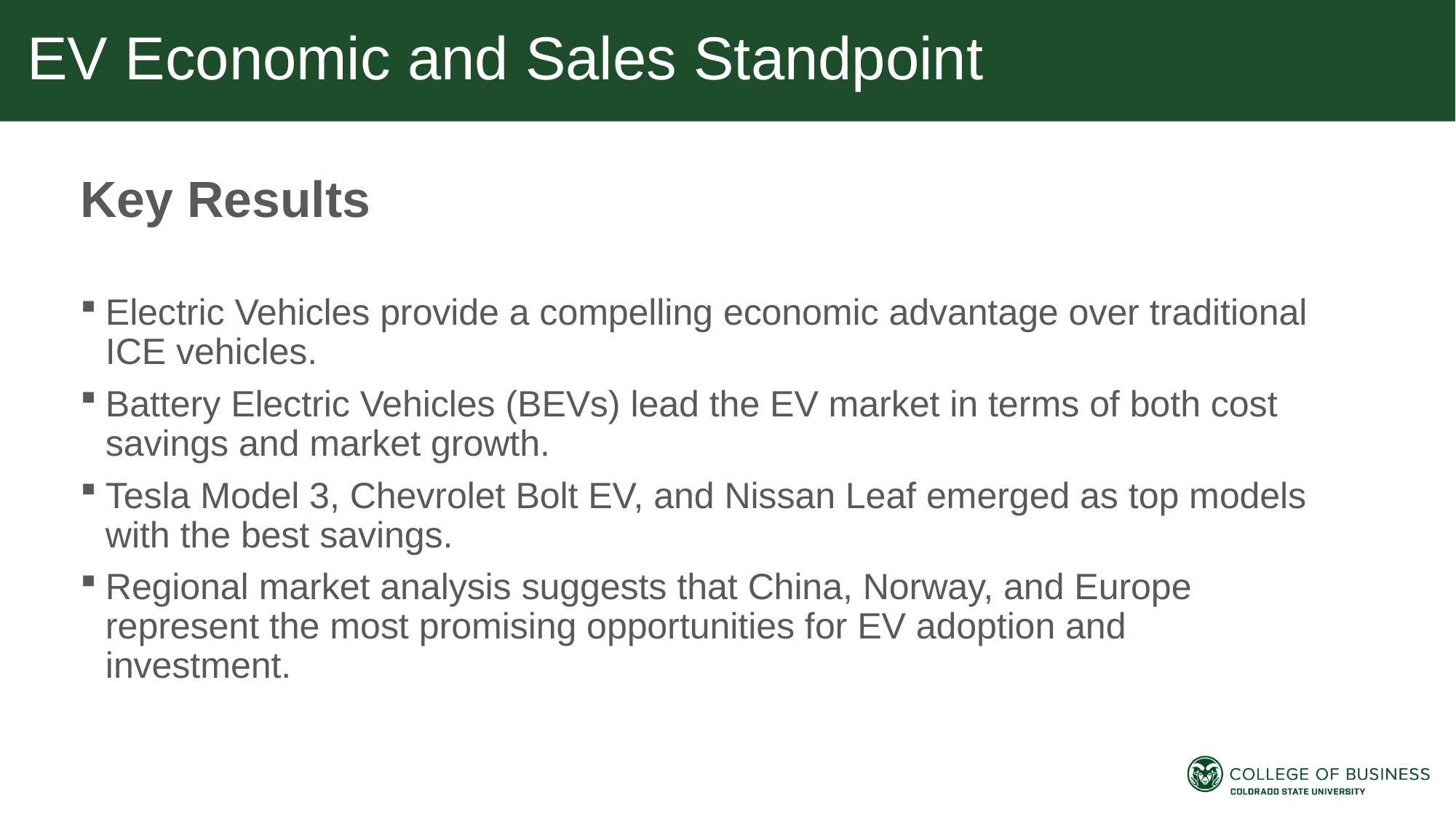

EV Economic and Sales Standpoint
Key Results

Electric Vehicles provide a compelling economic advantage over traditional ICE vehicles.
Battery Electric Vehicles (BEVs) lead the EV market in terms of both cost savings and market growth.
Tesla Model 3, Chevrolet Bolt EV, and Nissan Leaf emerged as top models with the best savings.
Regional market analysis suggests that China, Norway, and Europe represent the most promising opportunities for EV adoption and investment.